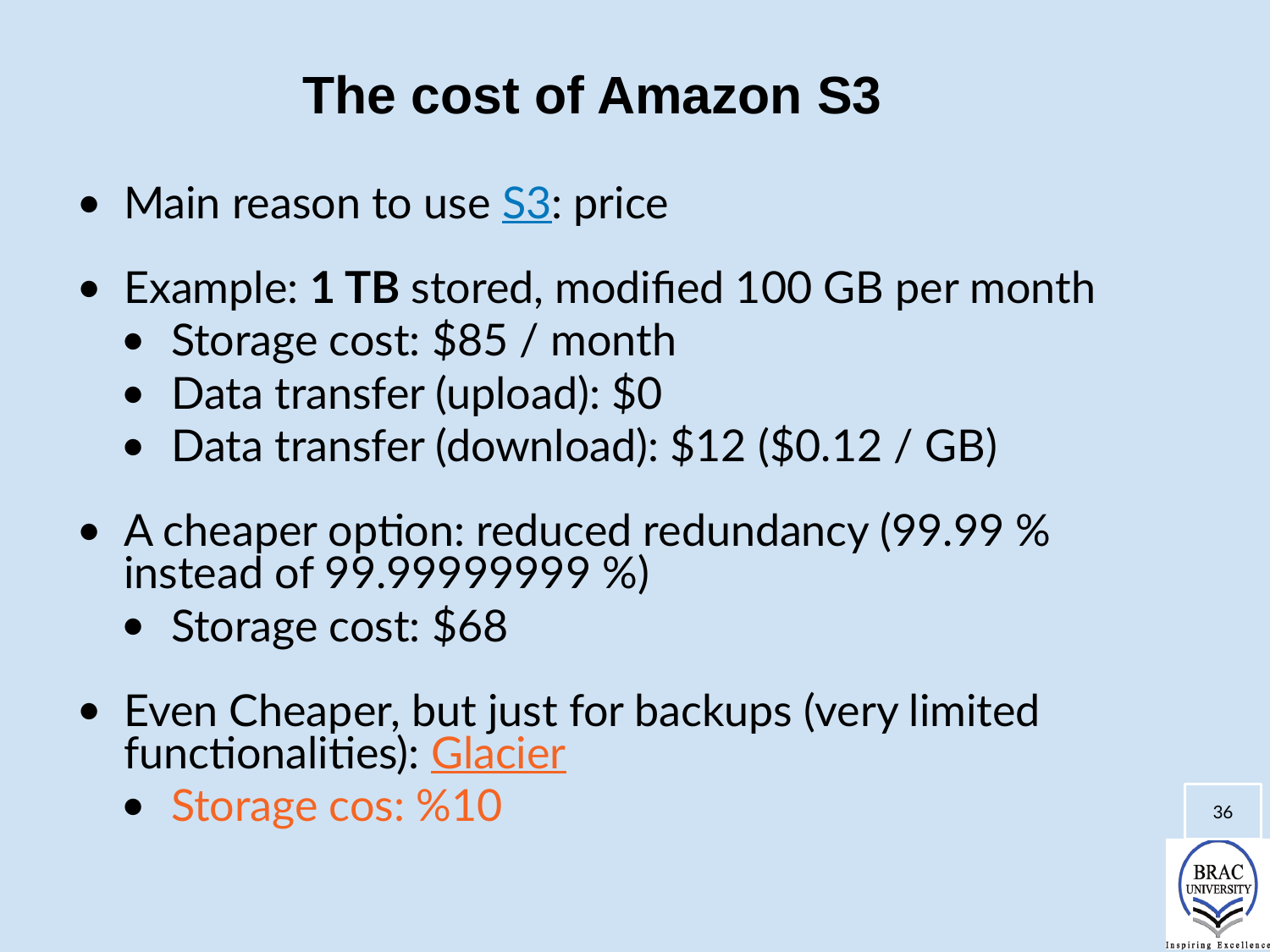

# The cost of Amazon S3
Main reason to use S3: price
Example: 1 TB stored, modified 100 GB per month
Storage cost: $85 / month
Data transfer (upload): $0
Data transfer (download): $12 ($0.12 / GB)
A cheaper option: reduced redundancy (99.99 % instead of 99.99999999 %)
Storage cost: $68
Even Cheaper, but just for backups (very limited functionalities): Glacier
Storage cos: %10
36